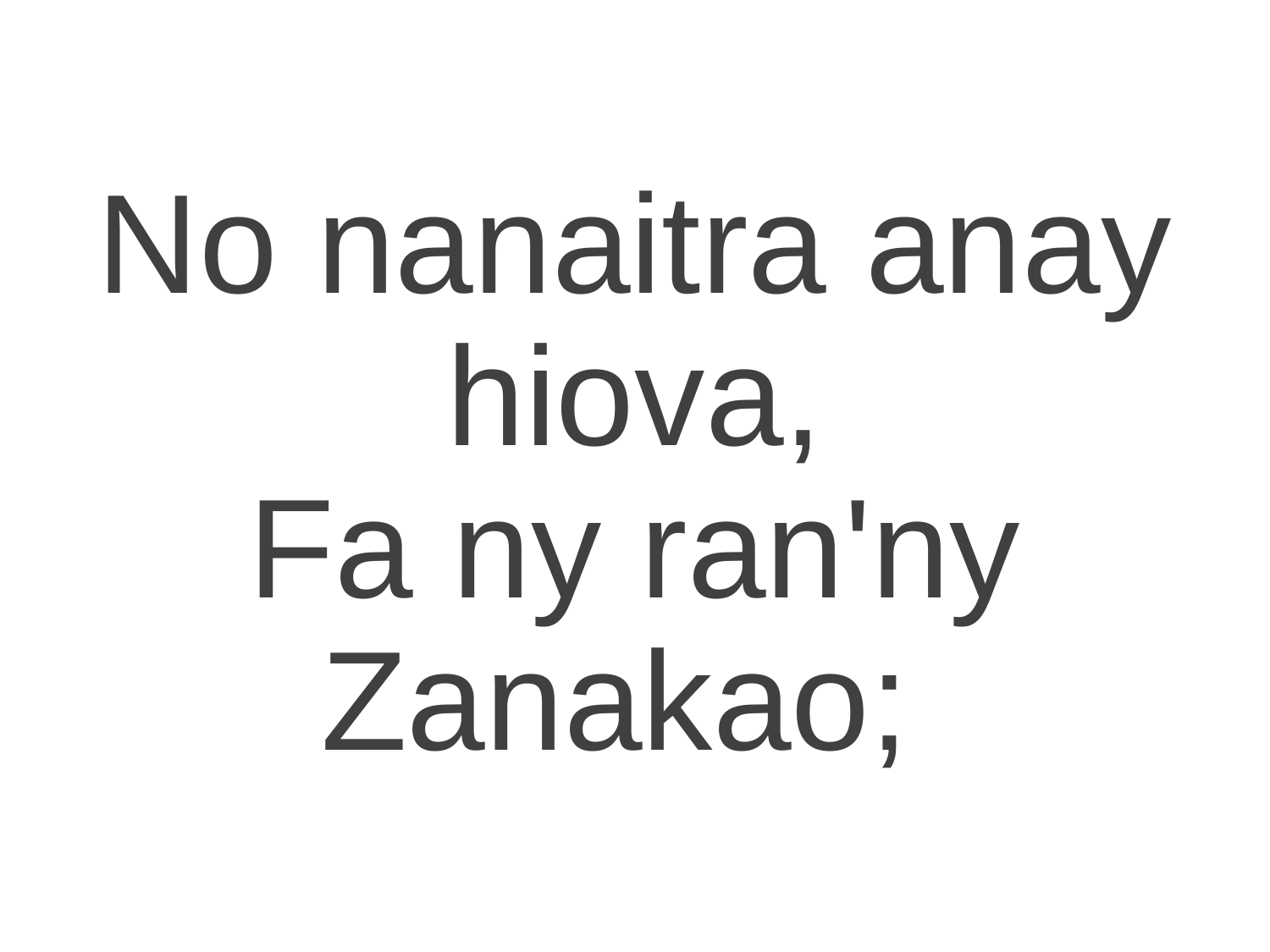

No nanaitra anay hiova,
Fa ny ran'ny Zanakao;